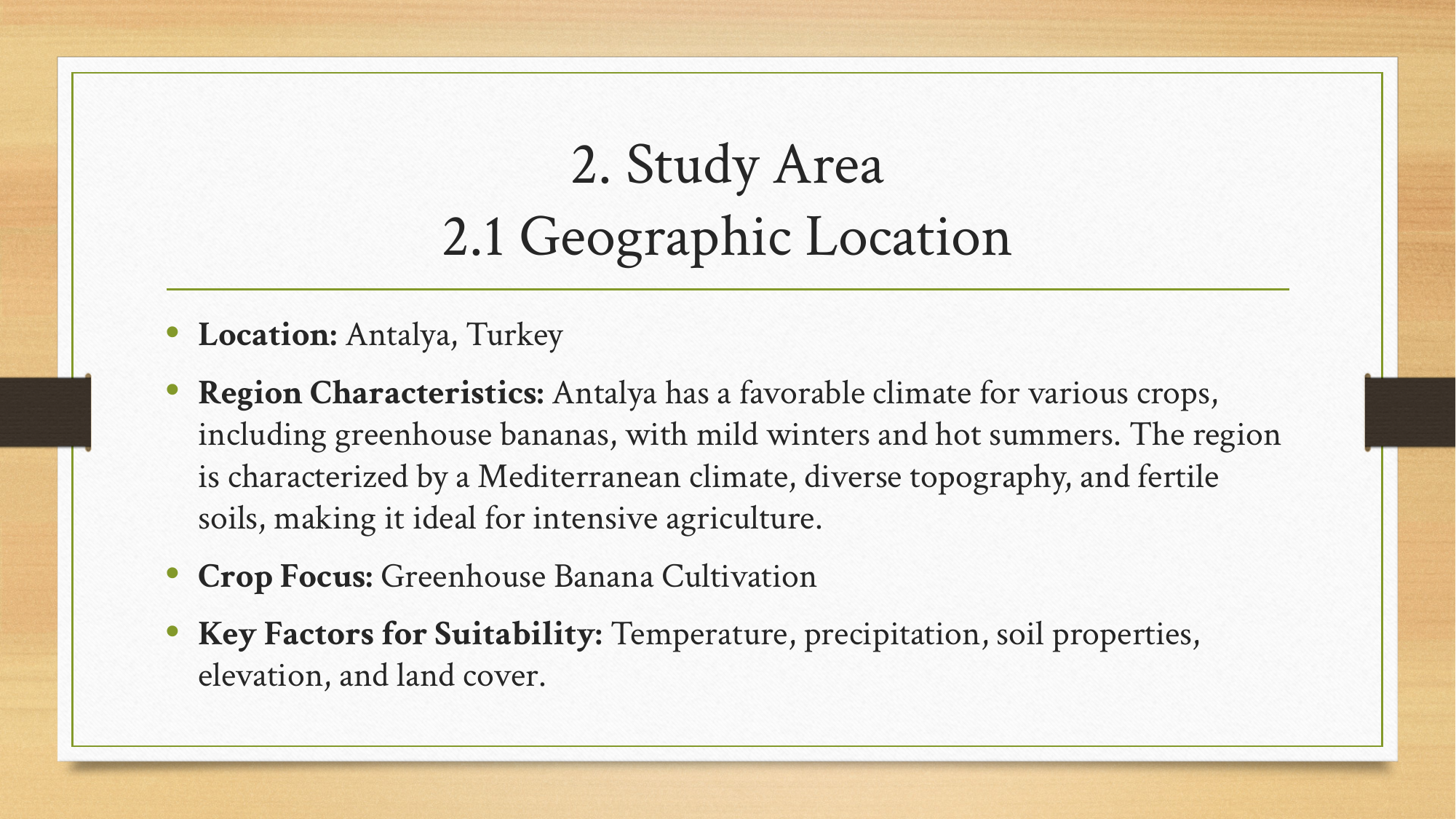

# 2. Study Area 2.1 Geographic Location
Location: Antalya, Turkey
Region Characteristics: Antalya has a favorable climate for various crops, including greenhouse bananas, with mild winters and hot summers. The region is characterized by a Mediterranean climate, diverse topography, and fertile soils, making it ideal for intensive agriculture.
Crop Focus: Greenhouse Banana Cultivation
Key Factors for Suitability: Temperature, precipitation, soil properties, elevation, and land cover.